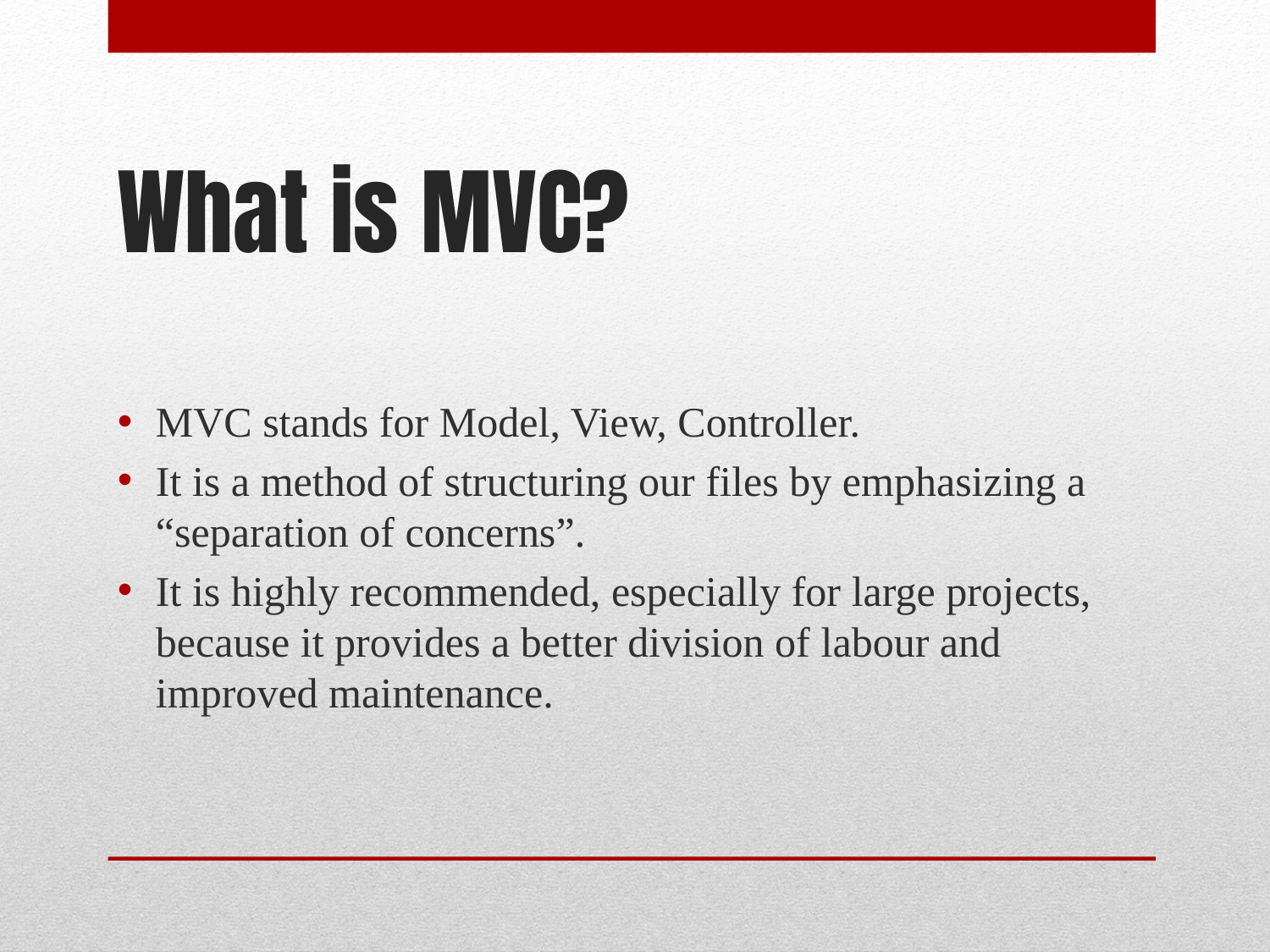

# What is MVC?
MVC stands for Model, View, Controller.
It is a method of structuring our files by emphasizing a “separation of concerns”.
It is highly recommended, especially for large projects, because it provides a better division of labour and improved maintenance.